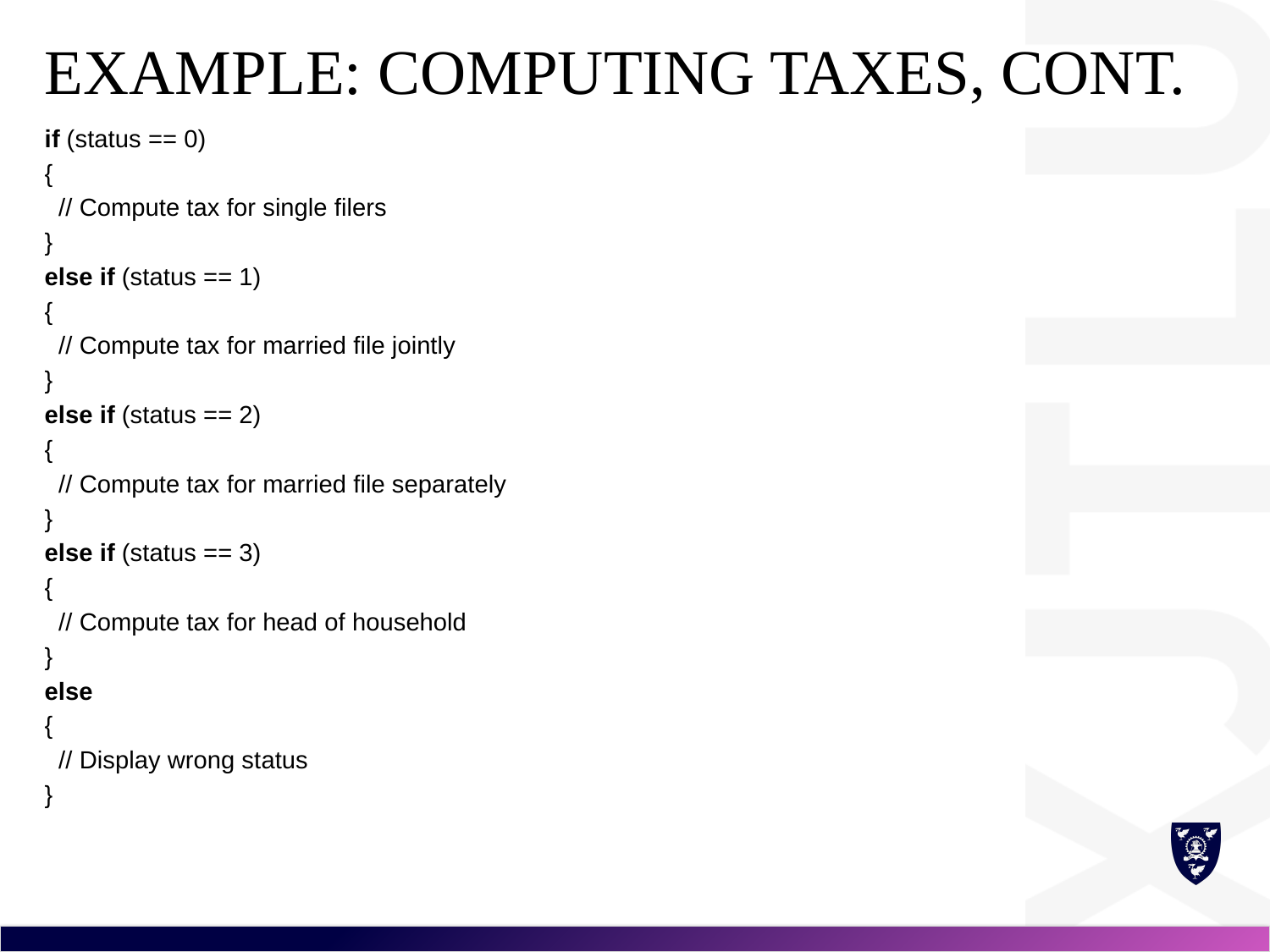

# Example: Computing Taxes, cont.
if (status == 0)
{
  // Compute tax for single filers
}
else if (status == 1)
{
  // Compute tax for married file jointly
}
else if (status == 2)
{
  // Compute tax for married file separately
}
else if (status == 3)
{
  // Compute tax for head of household
}
else
{
  // Display wrong status
}

30